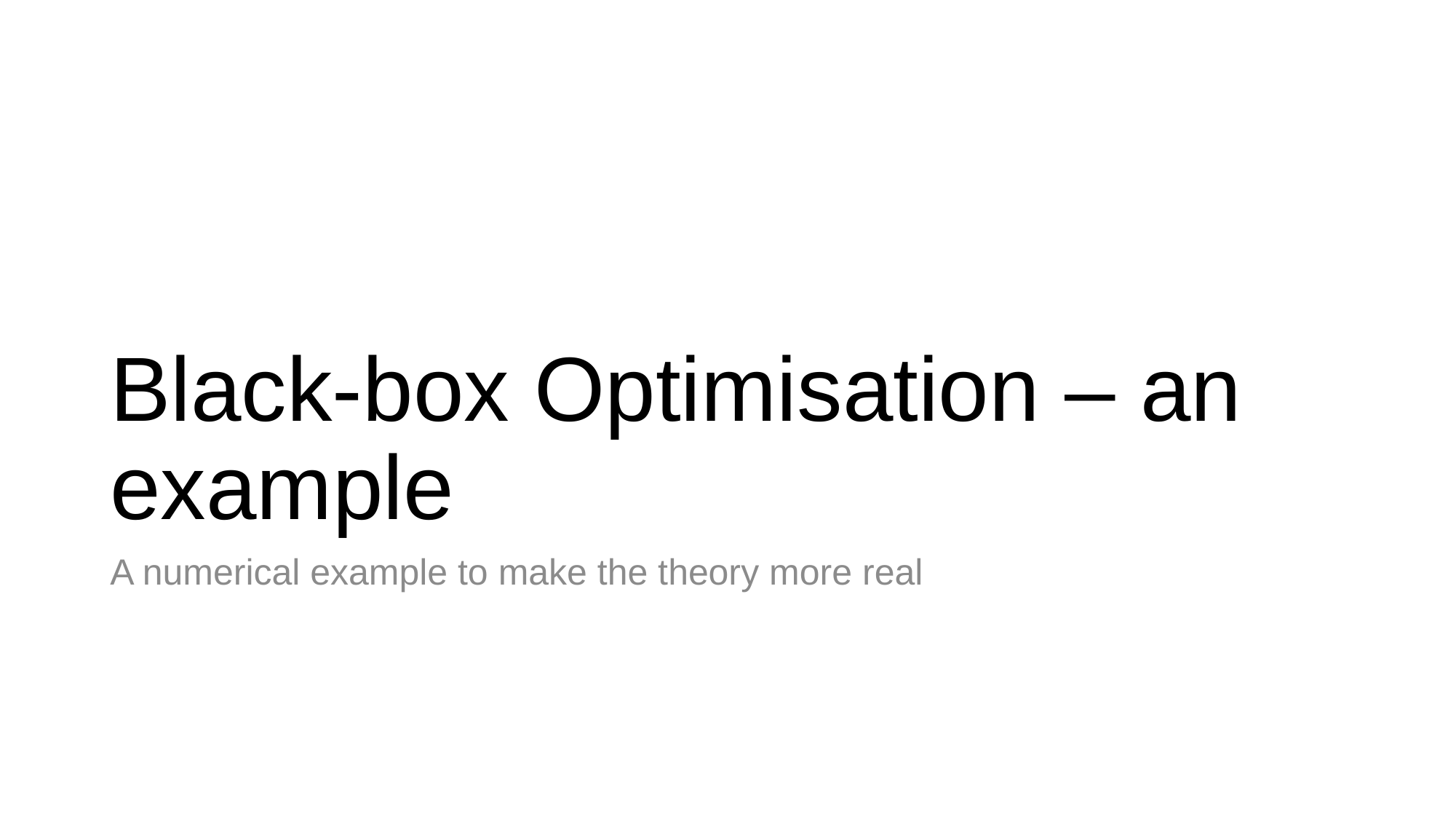

# Black-box Optimisation – an example
A numerical example to make the theory more real